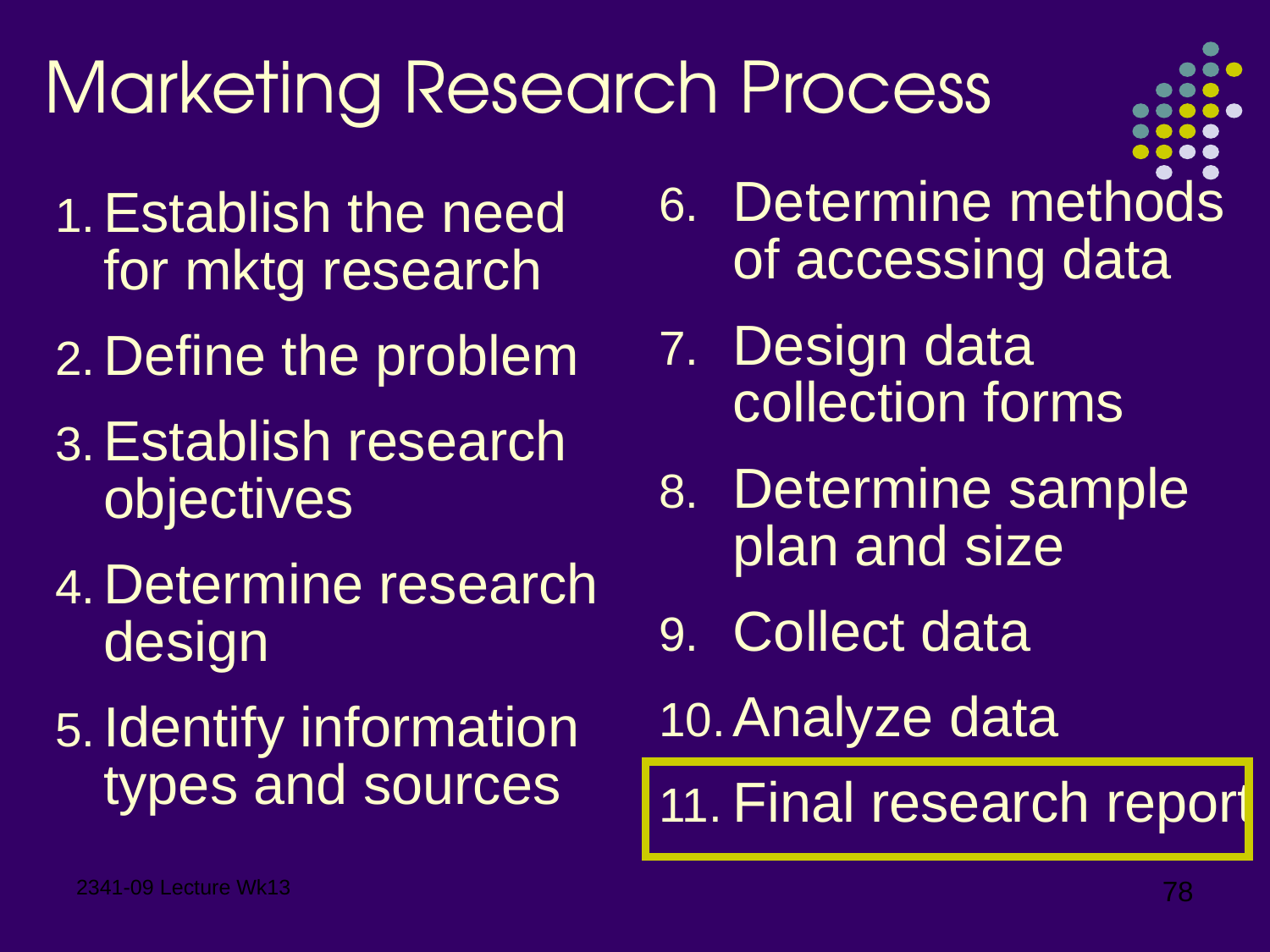

# Marketing Research Process
Determine methods of accessing data
Design data collection forms
Determine sample plan and size
Collect data
Analyze data
Final research report
Establish the need for mktg research
Define the problem
Establish research objectives
Determine research design
Identify information types and sources

2341-09 Lecture Wk13
78